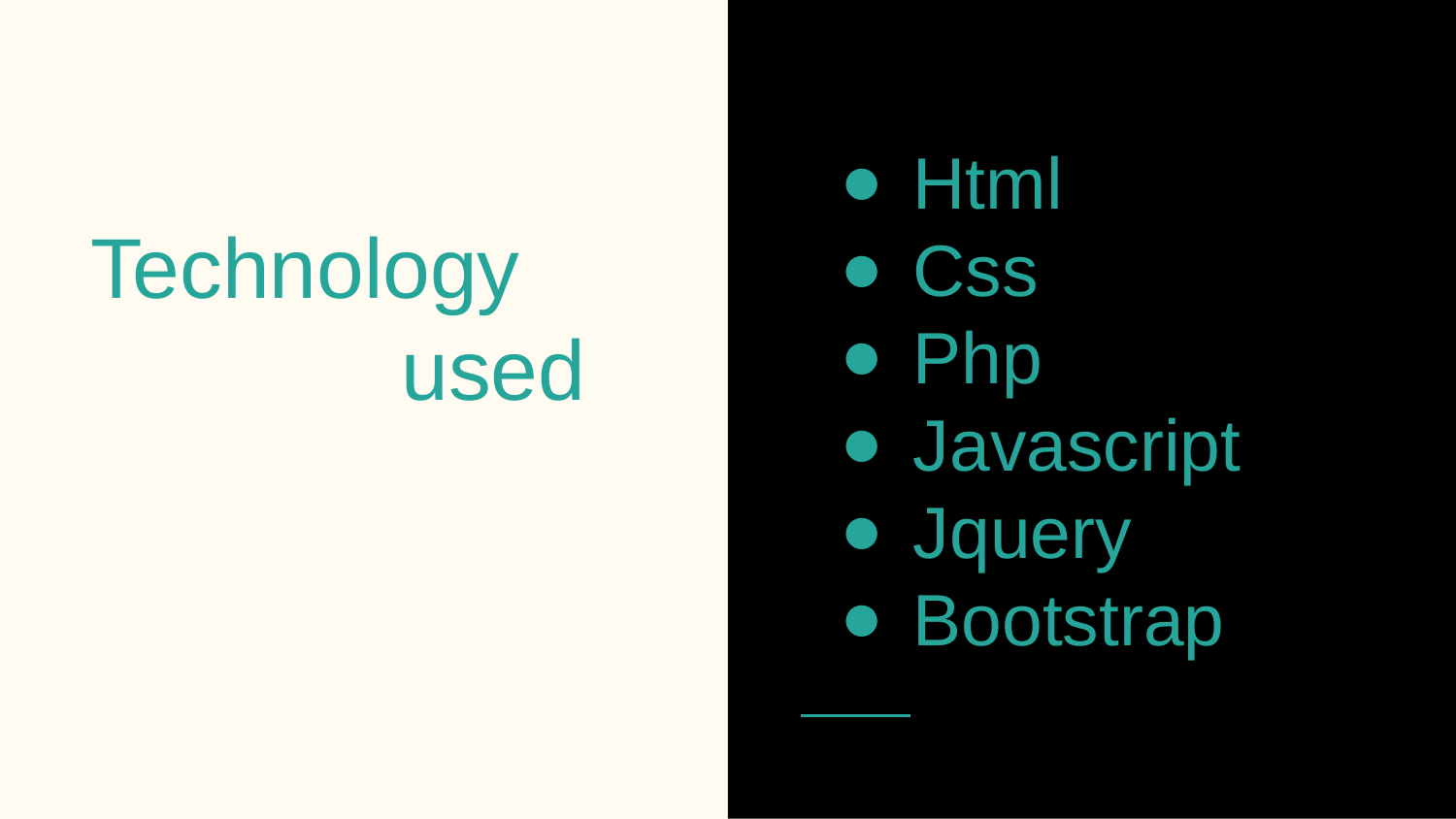

Html
Css
Php
Javascript
Jquery
Bootstrap
tg
# Technology                  used